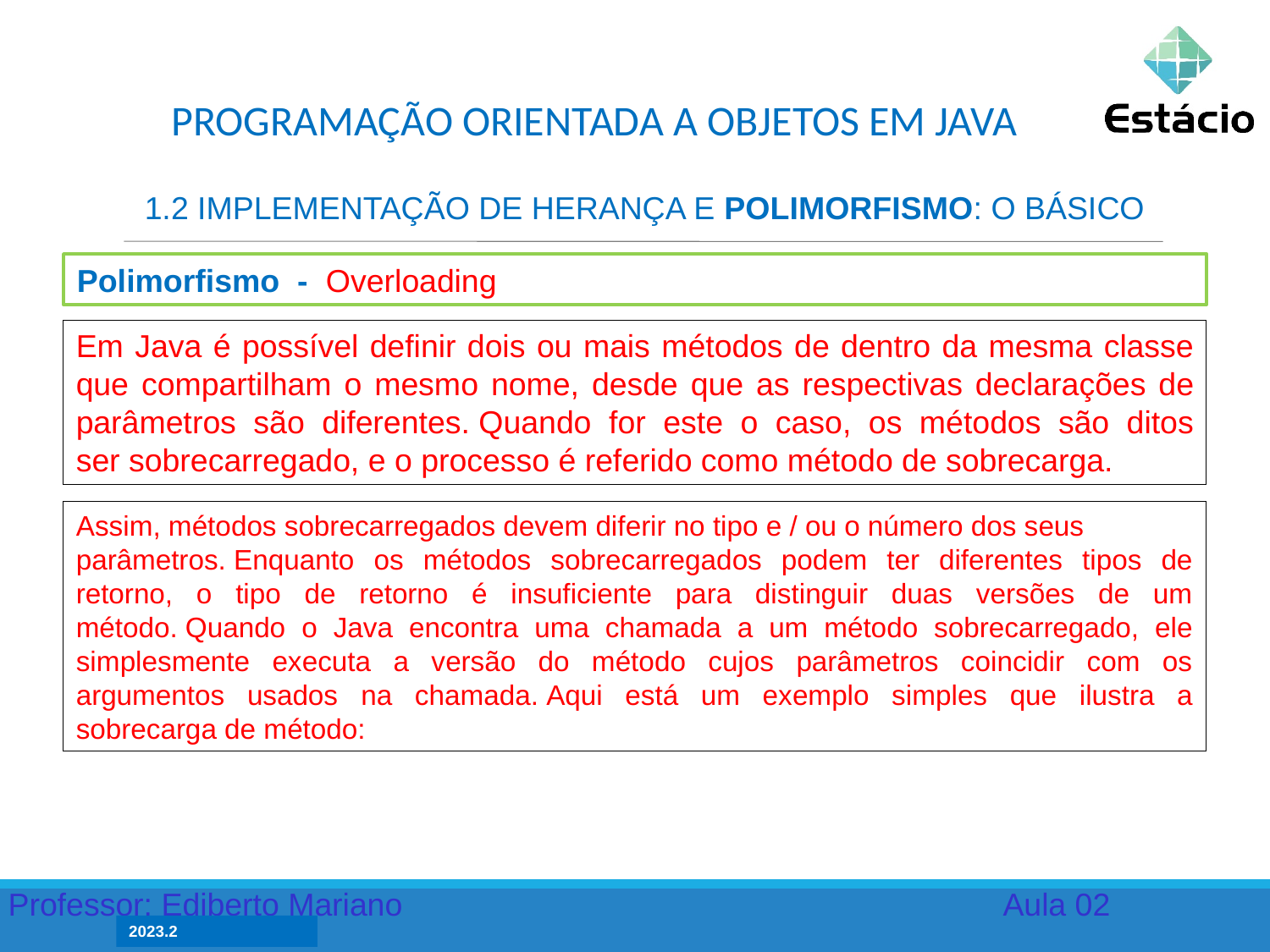

PROGRAMAÇÃO ORIENTADA A OBJETOS EM JAVA
1.2 IMPLEMENTAÇÃO DE HERANÇA E POLIMORFISMO: O BÁSICO
Polimorfismo  -  Overloading
Em Java é possível definir dois ou mais métodos de dentro da mesma classe que compartilham o mesmo nome, desde que as respectivas declarações de parâmetros são diferentes. Quando for este o caso, os métodos são ditos ser sobrecarregado, e o processo é referido como método de sobrecarga.
Assim, métodos sobrecarregados devem diferir no tipo e / ou o número dos seus
parâmetros. Enquanto os métodos sobrecarregados podem ter diferentes tipos de retorno, o tipo de retorno é insuficiente para distinguir duas versões de um método. Quando o Java encontra uma chamada a um método sobrecarregado, ele simplesmente executa a versão do método cujos parâmetros coincidir com os argumentos usados ​​na chamada. Aqui está um exemplo simples que ilustra a sobrecarga de método: